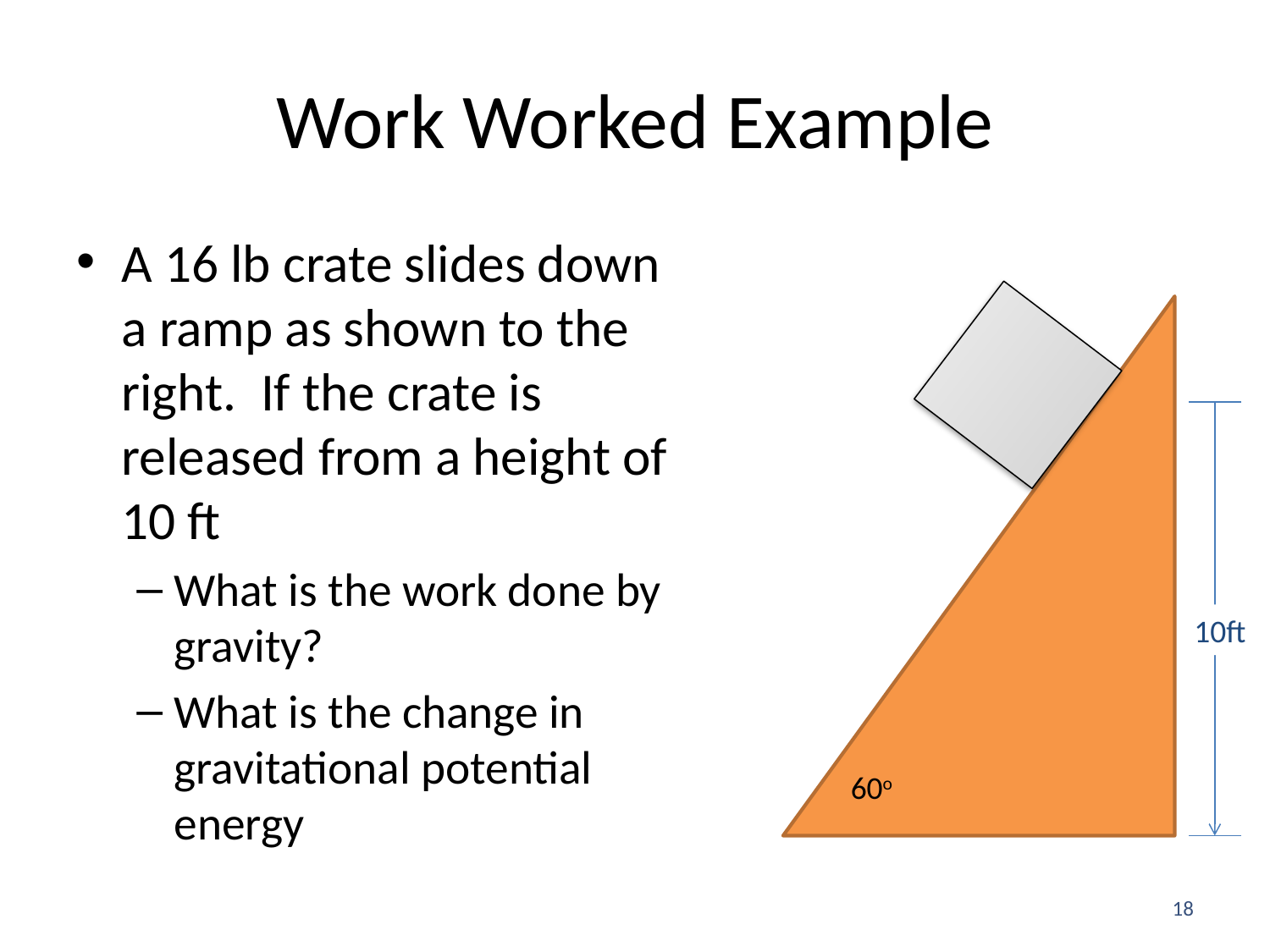

# Work Worked Example
A 16 lb crate slides down a ramp as shown to the right.  If the crate is released from a height of 10 ft
What is the work done by gravity?
What is the change in gravitational potential energy

10ft
60o
18